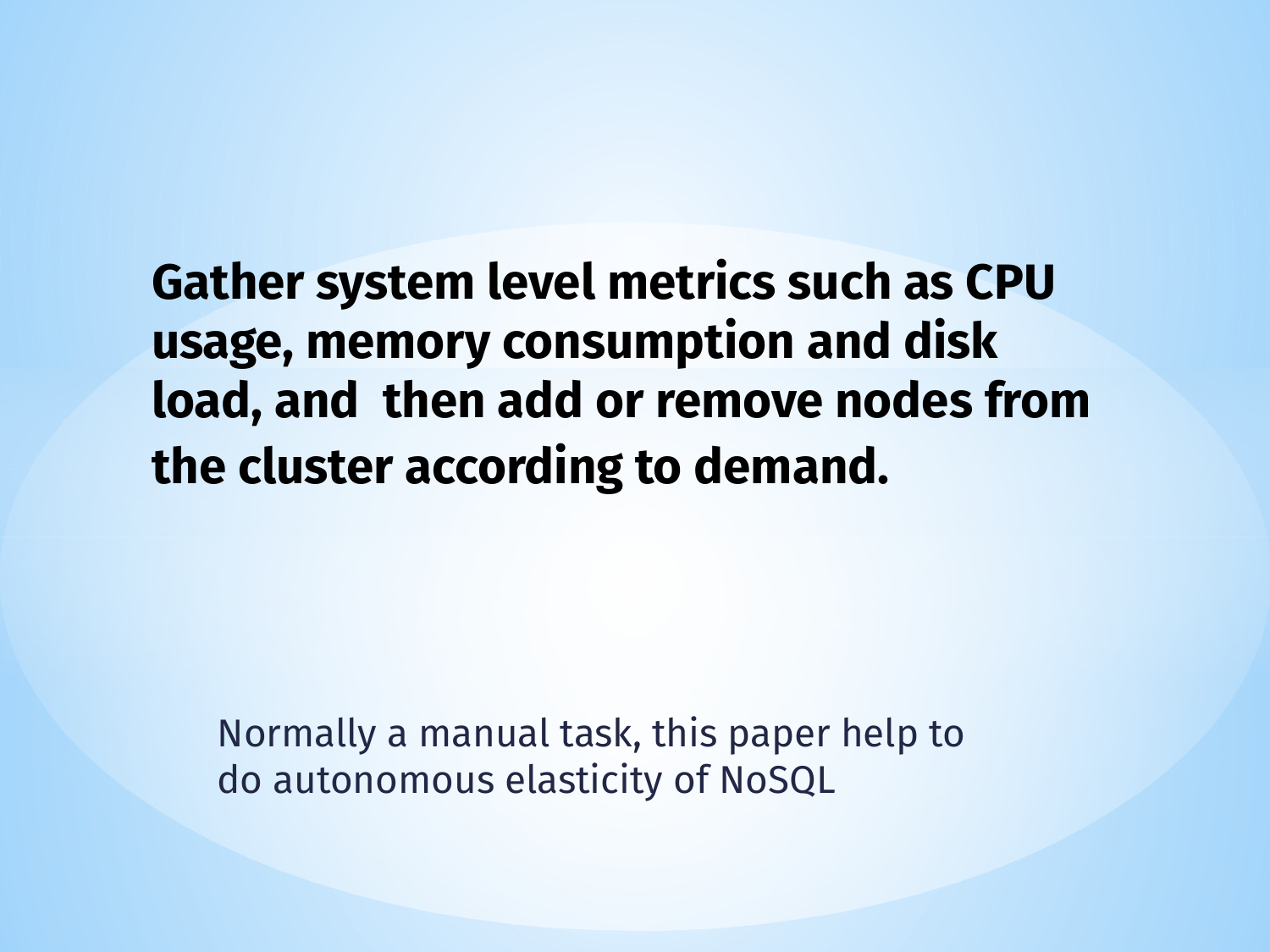

# Gather system level metrics such as CPU usage, memory consumption and disk load, and  then add or remove nodes from the cluster according to demand.
Normally a manual task, this paper help to do autonomous elasticity of NoSQL